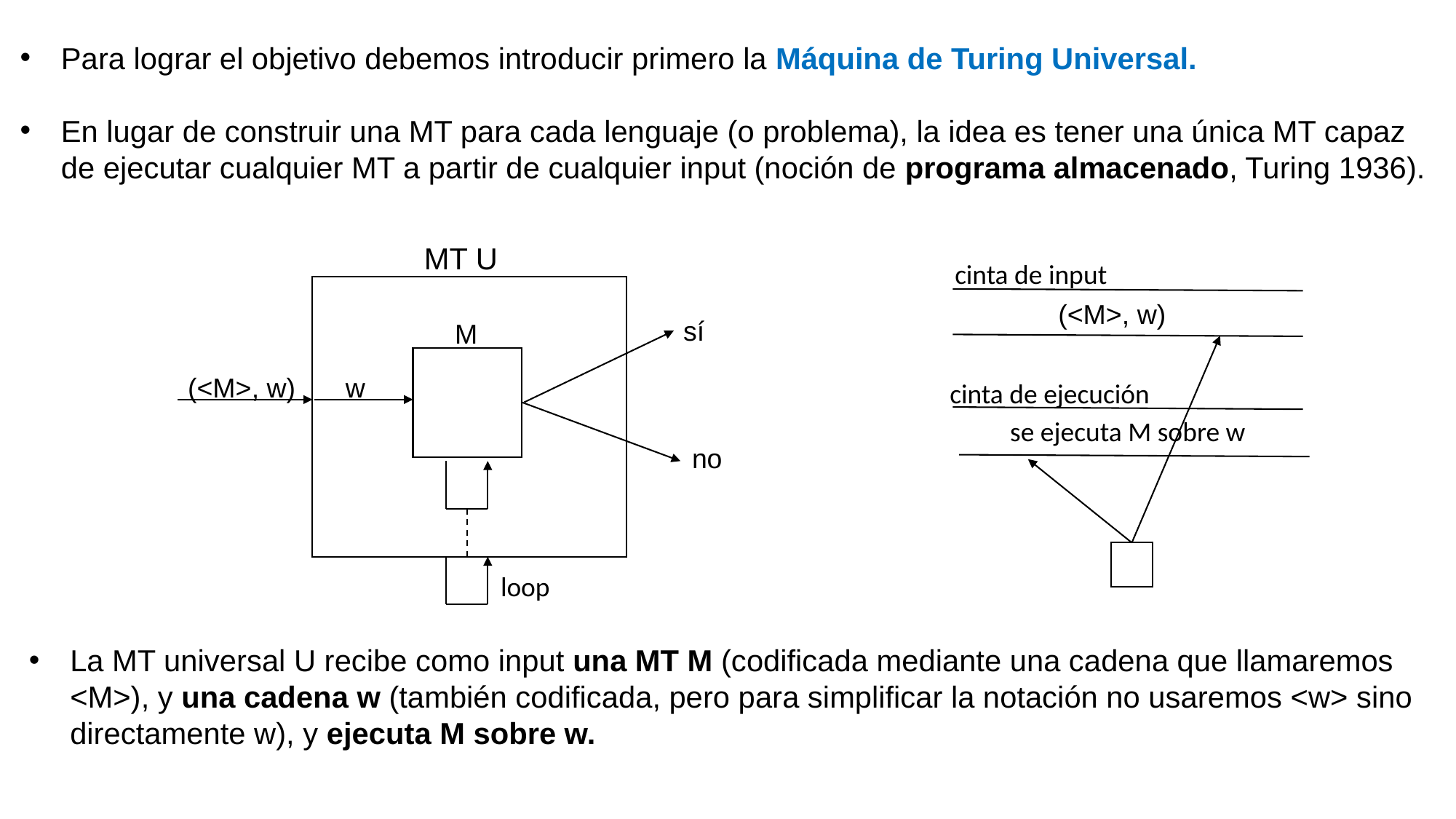

Para lograr el objetivo debemos introducir primero la Máquina de Turing Universal.

En lugar de construir una MT para cada lenguaje (o problema), la idea es tener una única MT capaz de ejecutar cualquier MT a partir de cualquier input (noción de programa almacenado, Turing 1936).
MT U
cinta de input

(<M>, w)
sí
M

(<M>, w)
w
cinta de ejecución
se ejecuta M sobre w
no

loop
La MT universal U recibe como input una MT M (codificada mediante una cadena que llamaremos <M>), y una cadena w (también codificada, pero para simplificar la notación no usaremos <w> sino directamente w), y ejecuta M sobre w.